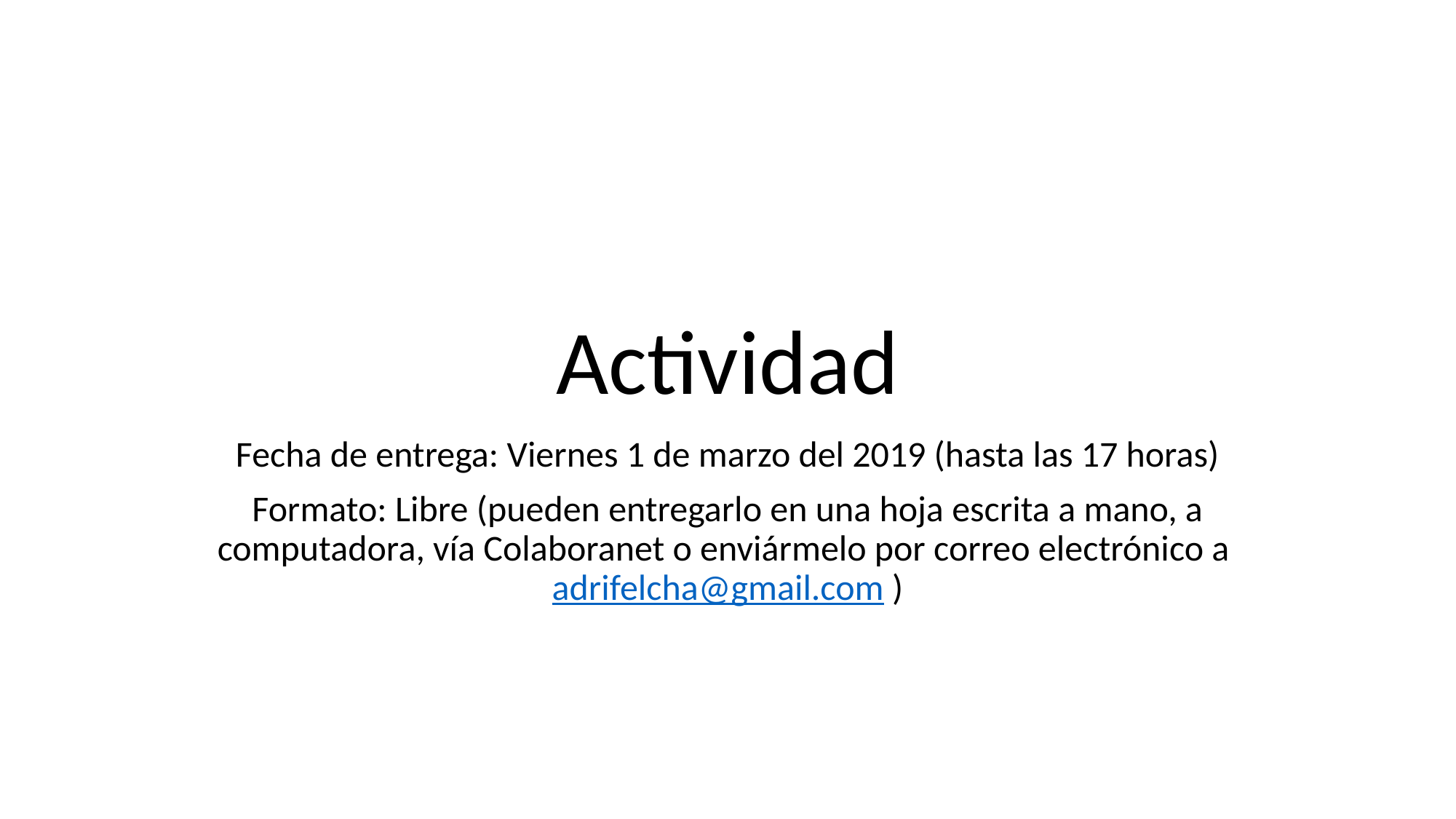

# Actividad
Fecha de entrega: Viernes 1 de marzo del 2019 (hasta las 17 horas)
Formato: Libre (pueden entregarlo en una hoja escrita a mano, a computadora, vía Colaboranet o enviármelo por correo electrónico a adrifelcha@gmail.com )